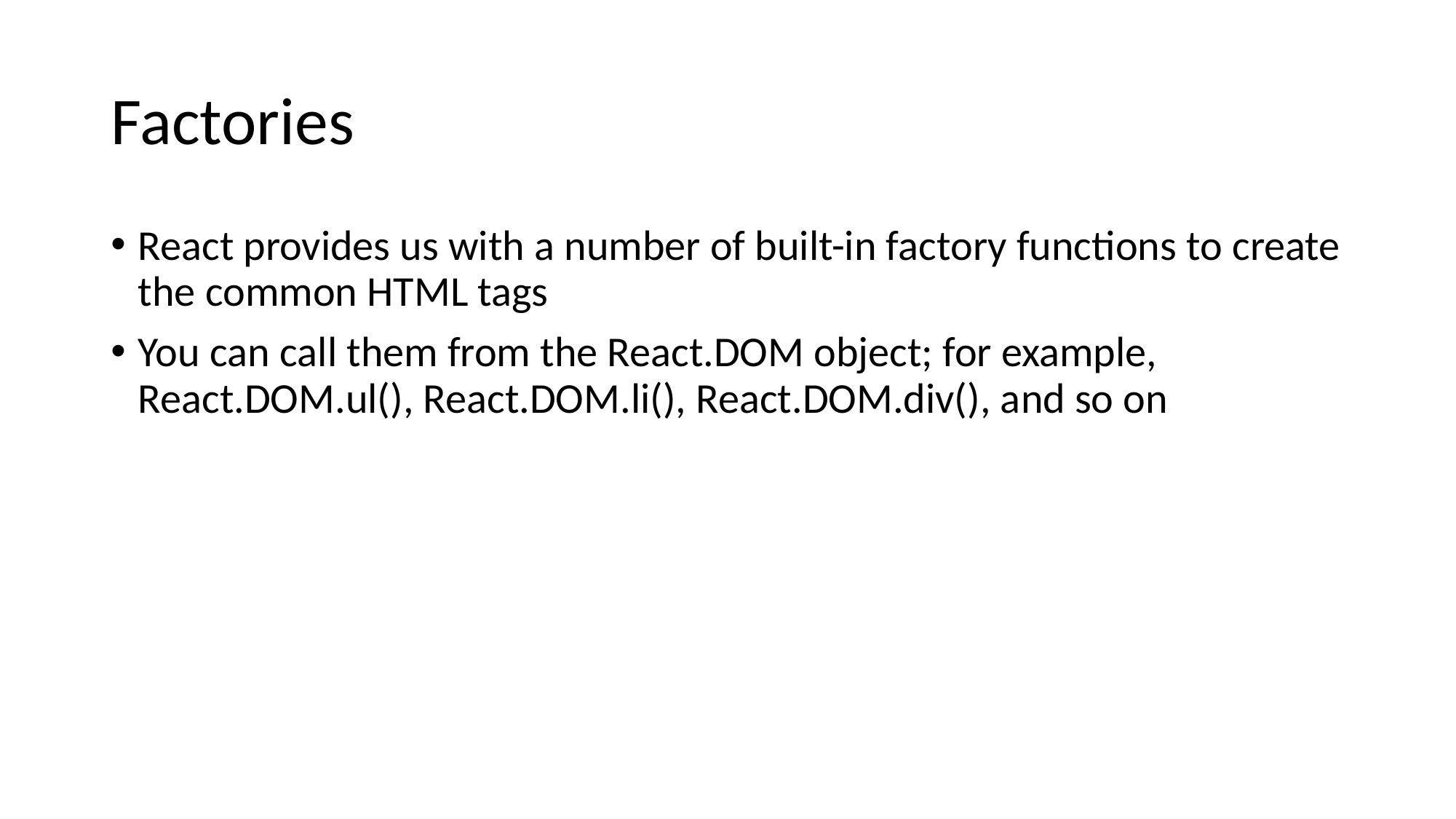

# Factories
React provides us with a number of built-in factory functions to create the common HTML tags
You can call them from the React.DOM object; for example, React.DOM.ul(), React.DOM.li(), React.DOM.div(), and so on